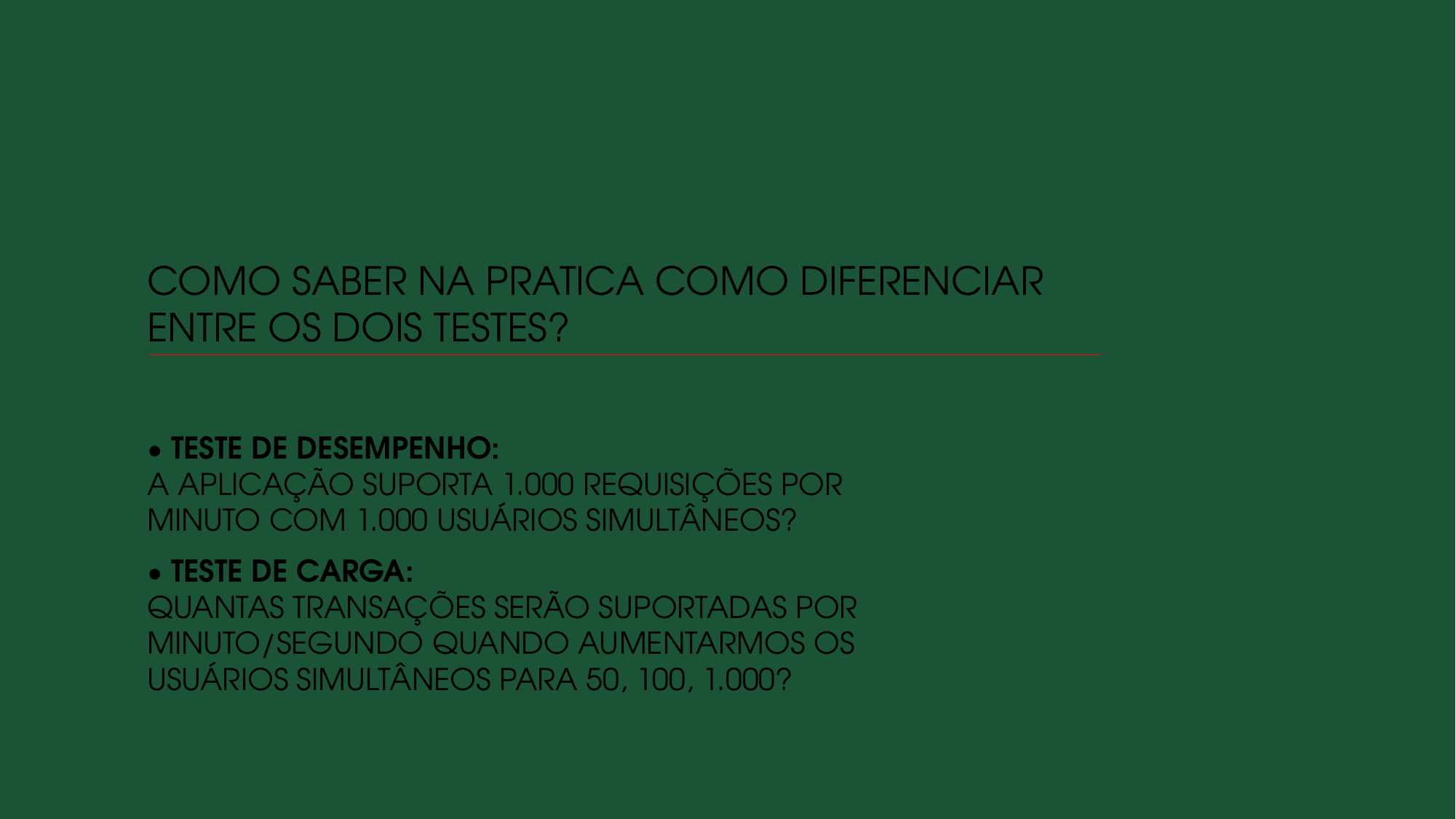

# Como saber na pratica como diferenciar entre os dois testes?
• Teste de Desempenho:
A aplicação suporta 1.000 requisições por minuto com 1.000 usuários simultâneos?
• Teste de Carga:
Quantas transações serão suportadas por minuto/segundo quando aumentarmos os usuários simultâneos para 50, 100, 1.000?